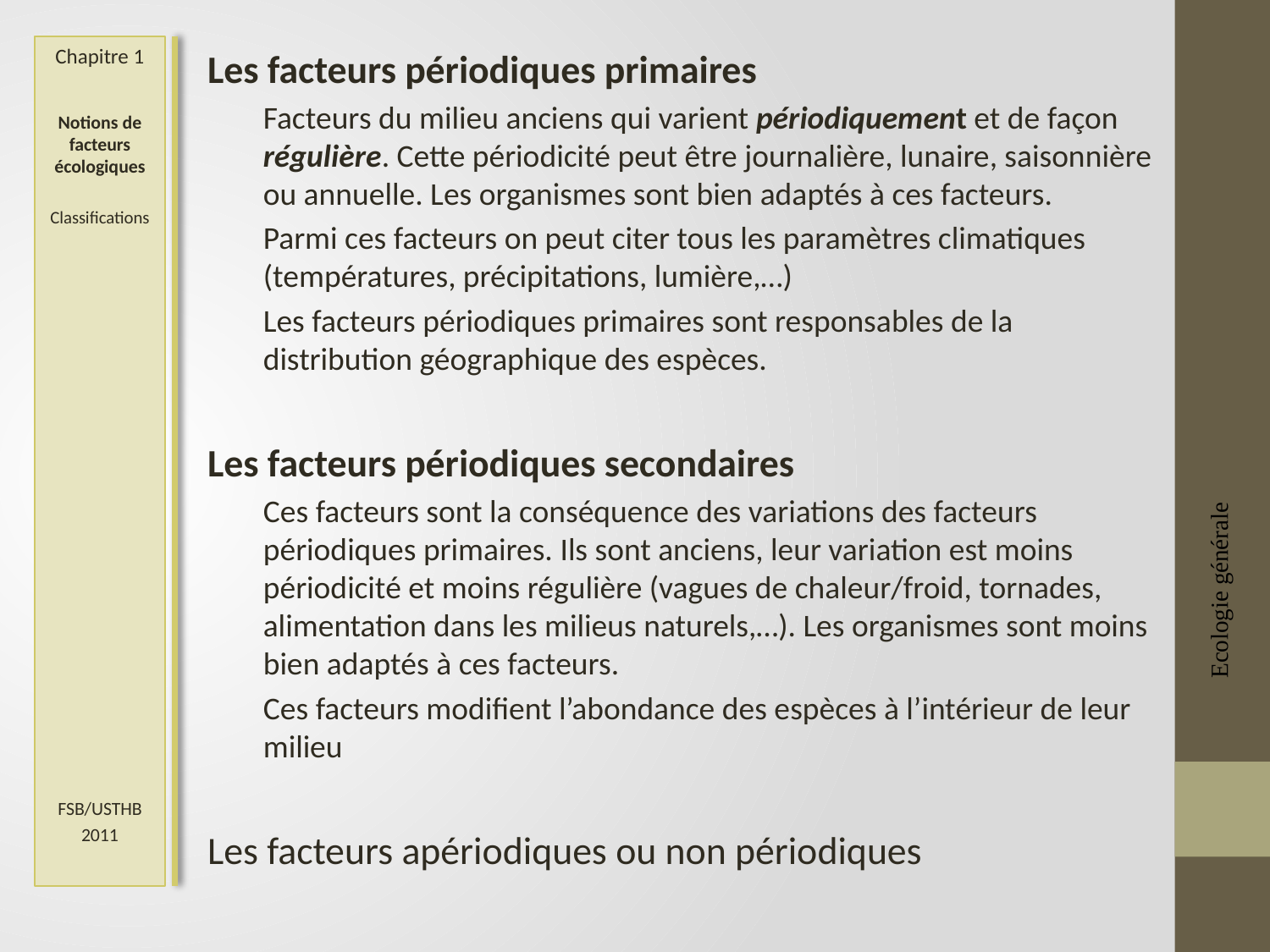

Chapitre 1

Notions de facteurs écologiques

Classifications

FSB/USTHB
2011

Les facteurs périodiques primaires
Facteurs du milieu anciens qui varient périodiquement et de façon régulière. Cette périodicité peut être journalière, lunaire, saisonnière ou annuelle. Les organismes sont bien adaptés à ces facteurs.
Parmi ces facteurs on peut citer tous les paramètres climatiques (températures, précipitations, lumière,…)
Les facteurs périodiques primaires sont responsables de la distribution géographique des espèces.

Les facteurs périodiques secondaires
Ces facteurs sont la conséquence des variations des facteurs périodiques primaires. Ils sont anciens, leur variation est moins périodicité et moins régulière (vagues de chaleur/froid, tornades, alimentation dans les milieus naturels,…). Les organismes sont moins bien adaptés à ces facteurs.
Ces facteurs modifient l’abondance des espèces à l’intérieur de leur milieu

Les facteurs apériodiques ou non périodiques

Ecologie générale